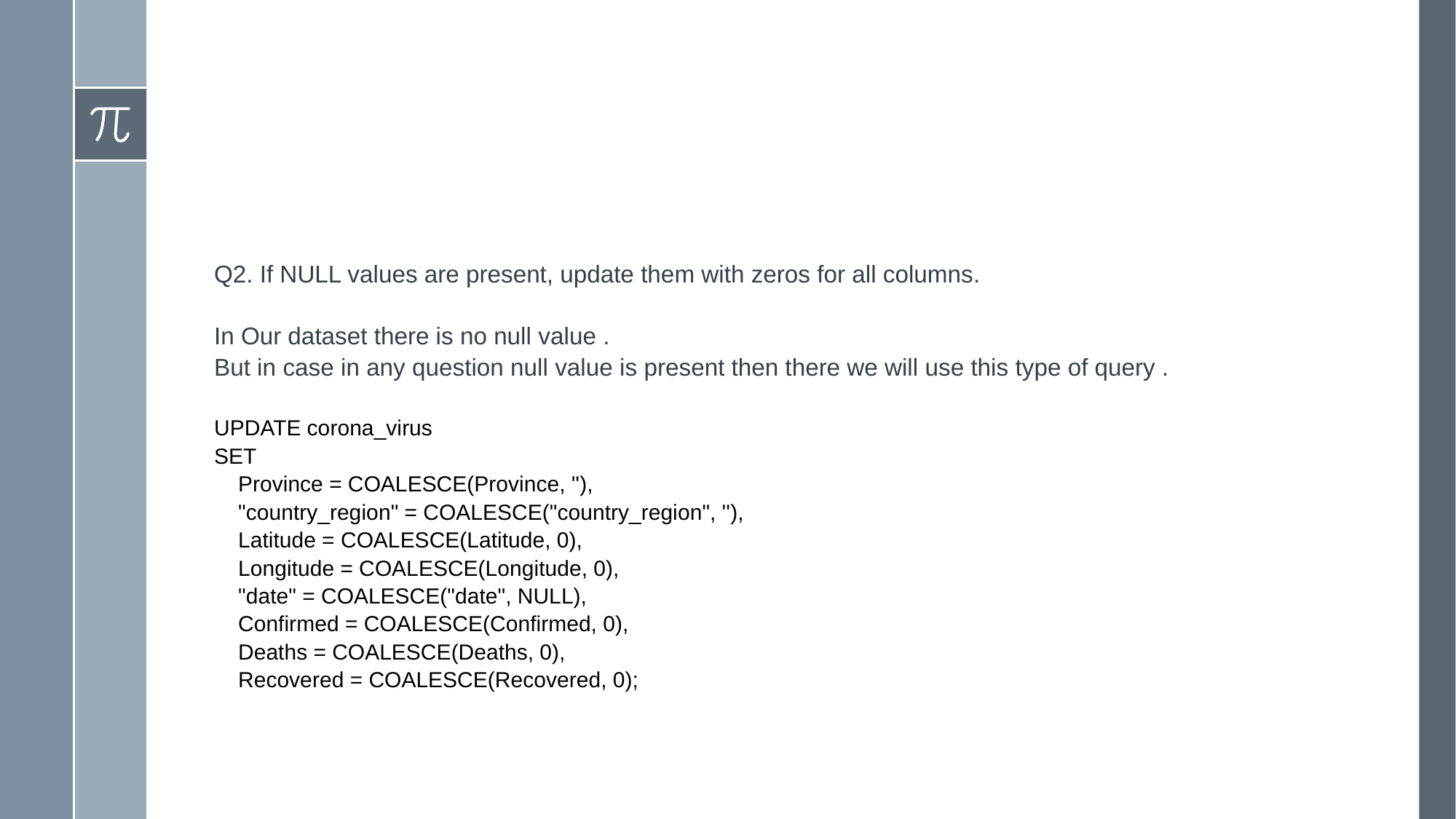

# Q2. If NULL values are present, update them with zeros for all columns. In Our dataset there is no null value . But in case in any question null value is present then there we will use this type of query . UPDATE corona_virus SET Province = COALESCE(Province, ''), "country_region" = COALESCE("country_region", ''), Latitude = COALESCE(Latitude, 0), Longitude = COALESCE(Longitude, 0), "date" = COALESCE("date", NULL), Confirmed = COALESCE(Confirmed, 0), Deaths = COALESCE(Deaths, 0), Recovered = COALESCE(Recovered, 0);